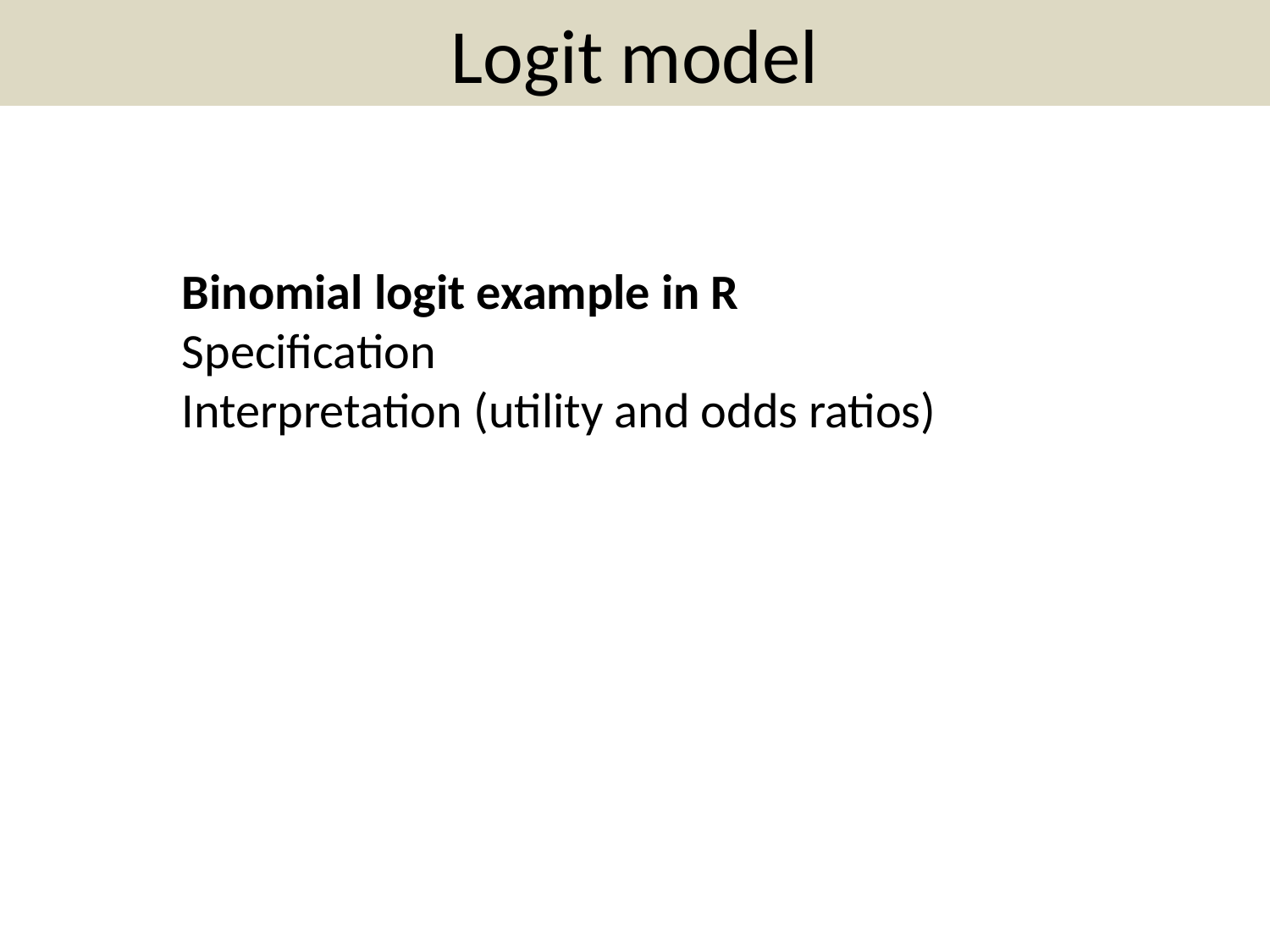

# Logit model
Binomial logit example in R
Specification
Interpretation (utility and odds ratios)